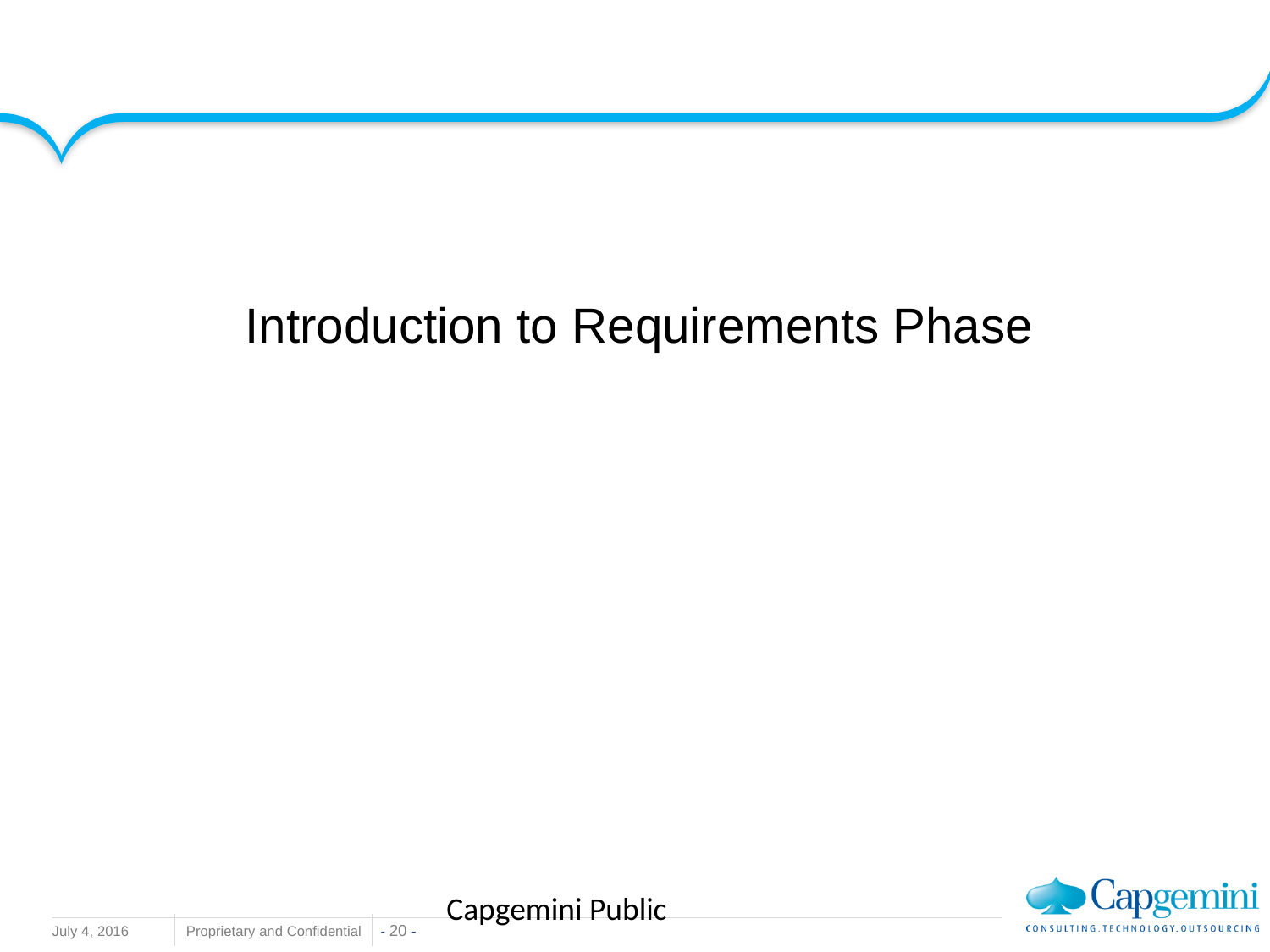

# Introduction to Requirements Phase
Capgemini Public